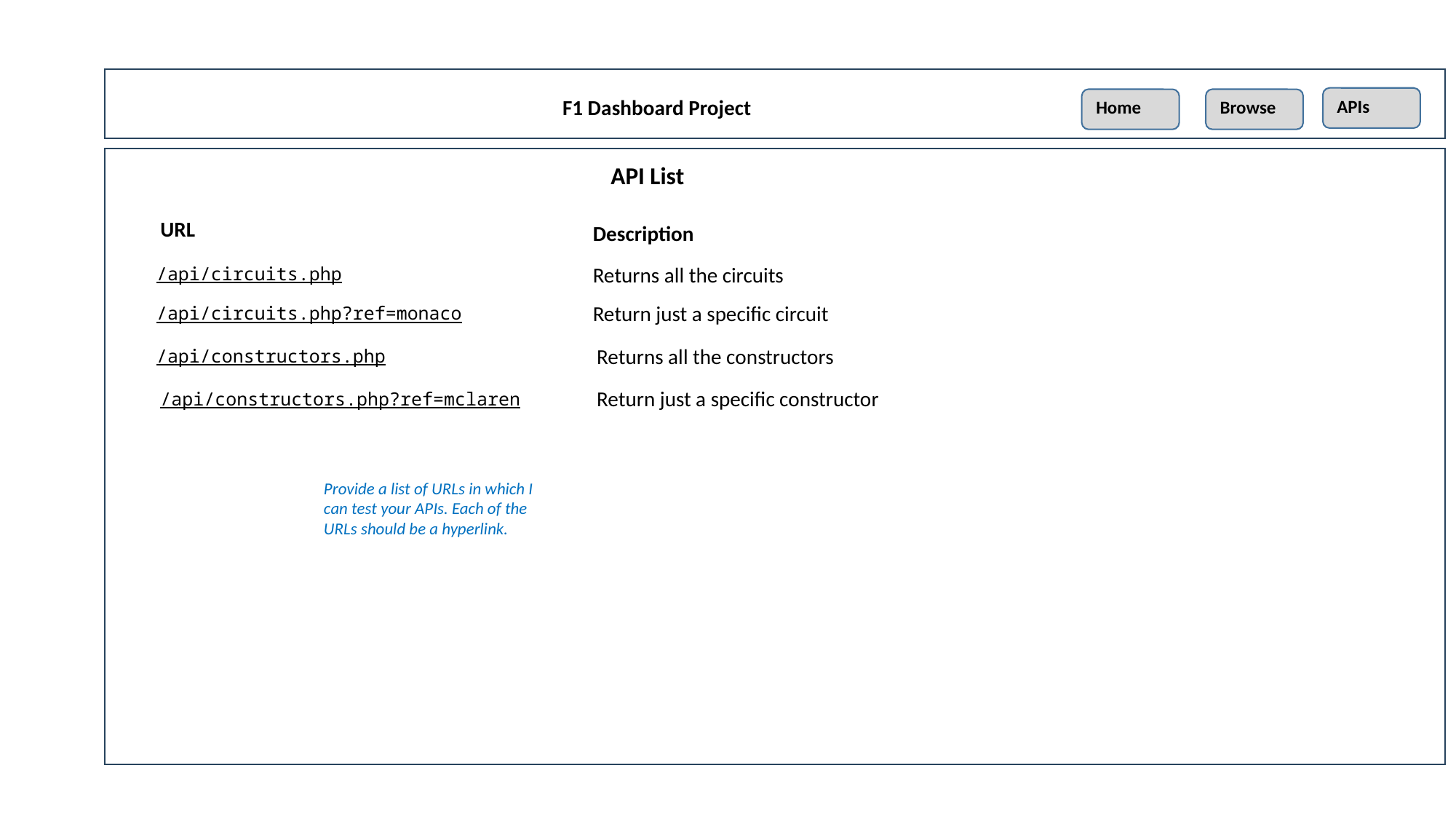

F1 Dashboard Project

APIs
Home
Browse

API List
URL
Description
Returns all the circuits
/api/circuits.php
Return just a specific circuit
/api/circuits.php?ref=monaco
Returns all the constructors
/api/constructors.php
Return just a specific constructor
/api/constructors.php?ref=mclaren
Provide a list of URLs in which I can test your APIs. Each of the URLs should be a hyperlink.